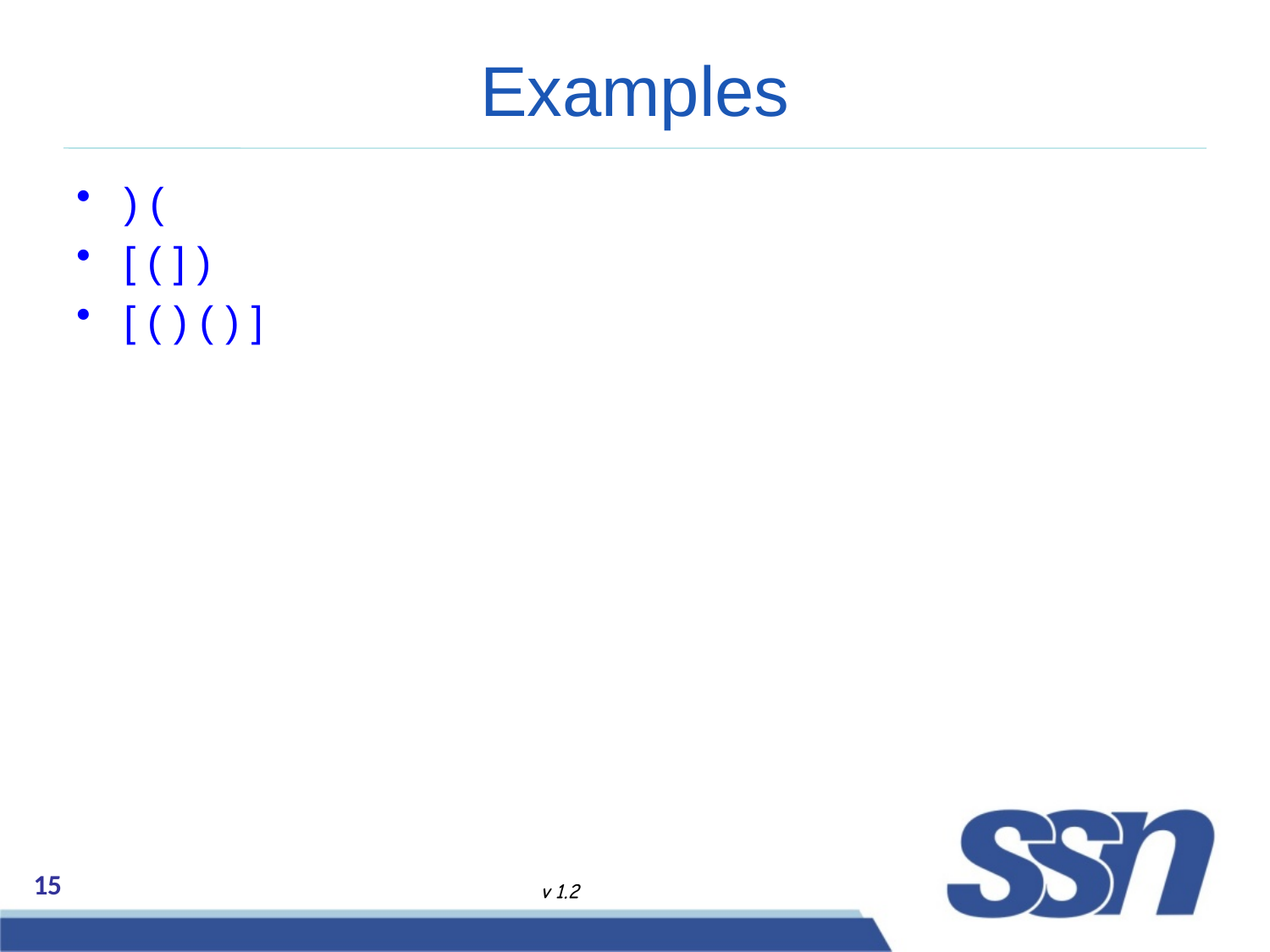

# Examples
) (
[ ( ] )
[ ( ) ( ) ]